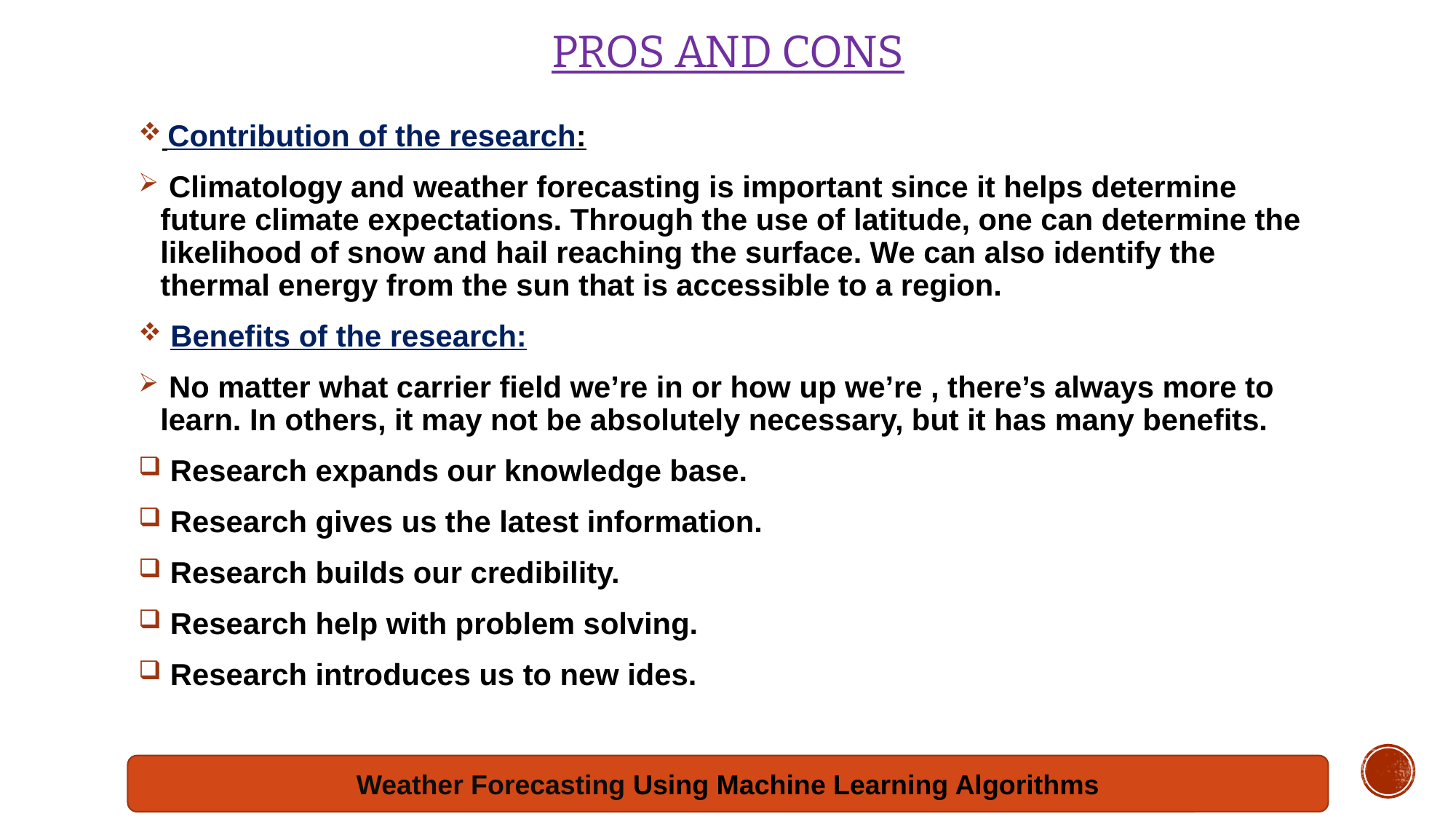

# Pros and cons
 Contribution of the research:
 Climatology and weather forecasting is important since it helps determine future climate expectations. Through the use of latitude, one can determine the likelihood of snow and hail reaching the surface. We can also identify the thermal energy from the sun that is accessible to a region.
 Benefits of the research:
 No matter what carrier field we’re in or how up we’re , there’s always more to learn. In others, it may not be absolutely necessary, but it has many benefits.
 Research expands our knowledge base.
 Research gives us the latest information.
 Research builds our credibility.
 Research help with problem solving.
 Research introduces us to new ides.

Weather Forecasting Using Machine Learning Algorithms